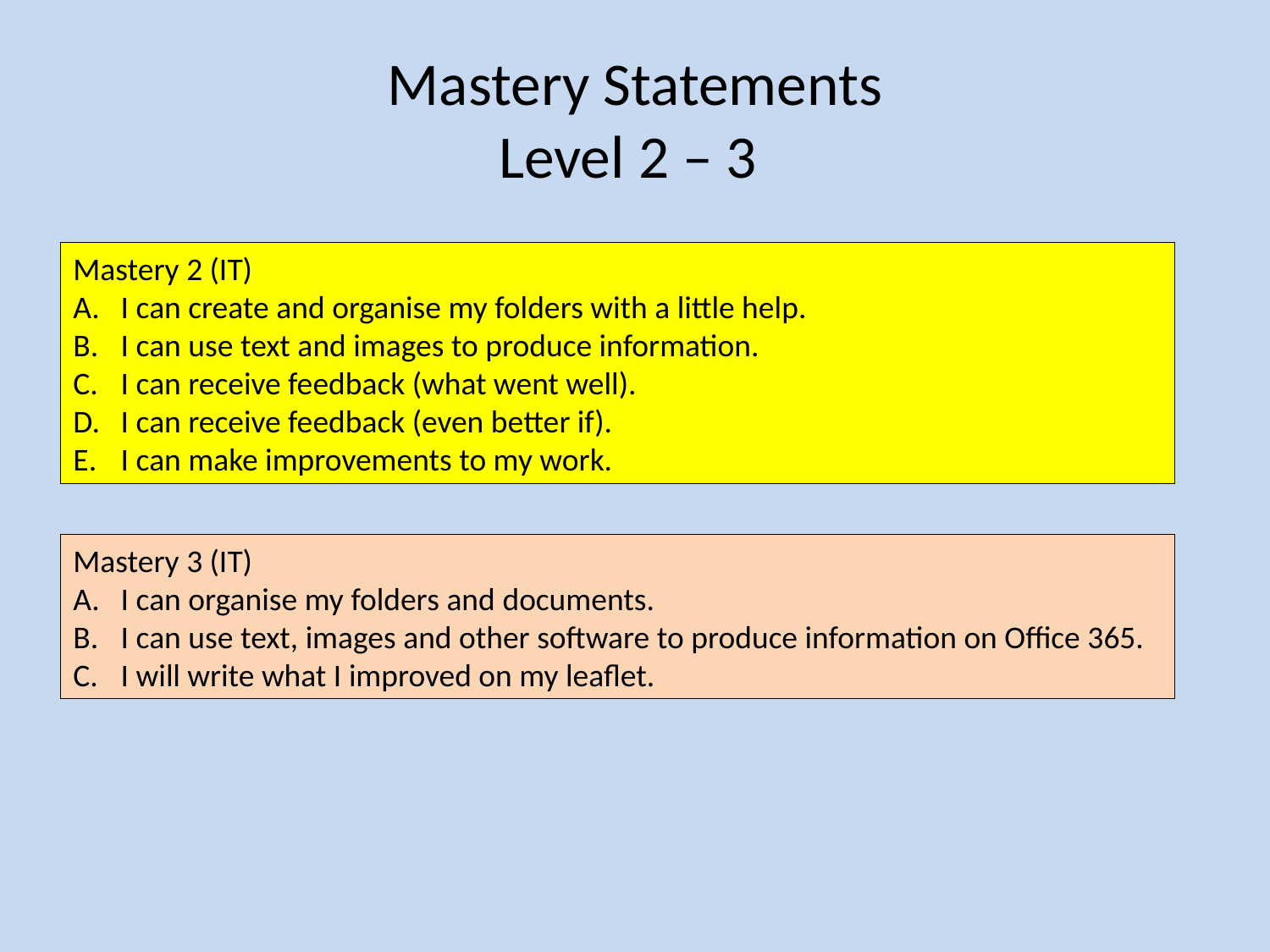

# Mastery Statements Level 2 – 3
Mastery 2 (IT)
I can create and organise my folders with a little help.
I can use text and images to produce information.
I can receive feedback (what went well).
I can receive feedback (even better if).
I can make improvements to my work.
Mastery 3 (IT)
I can organise my folders and documents.
I can use text, images and other software to produce information on Office 365.
I will write what I improved on my leaflet.